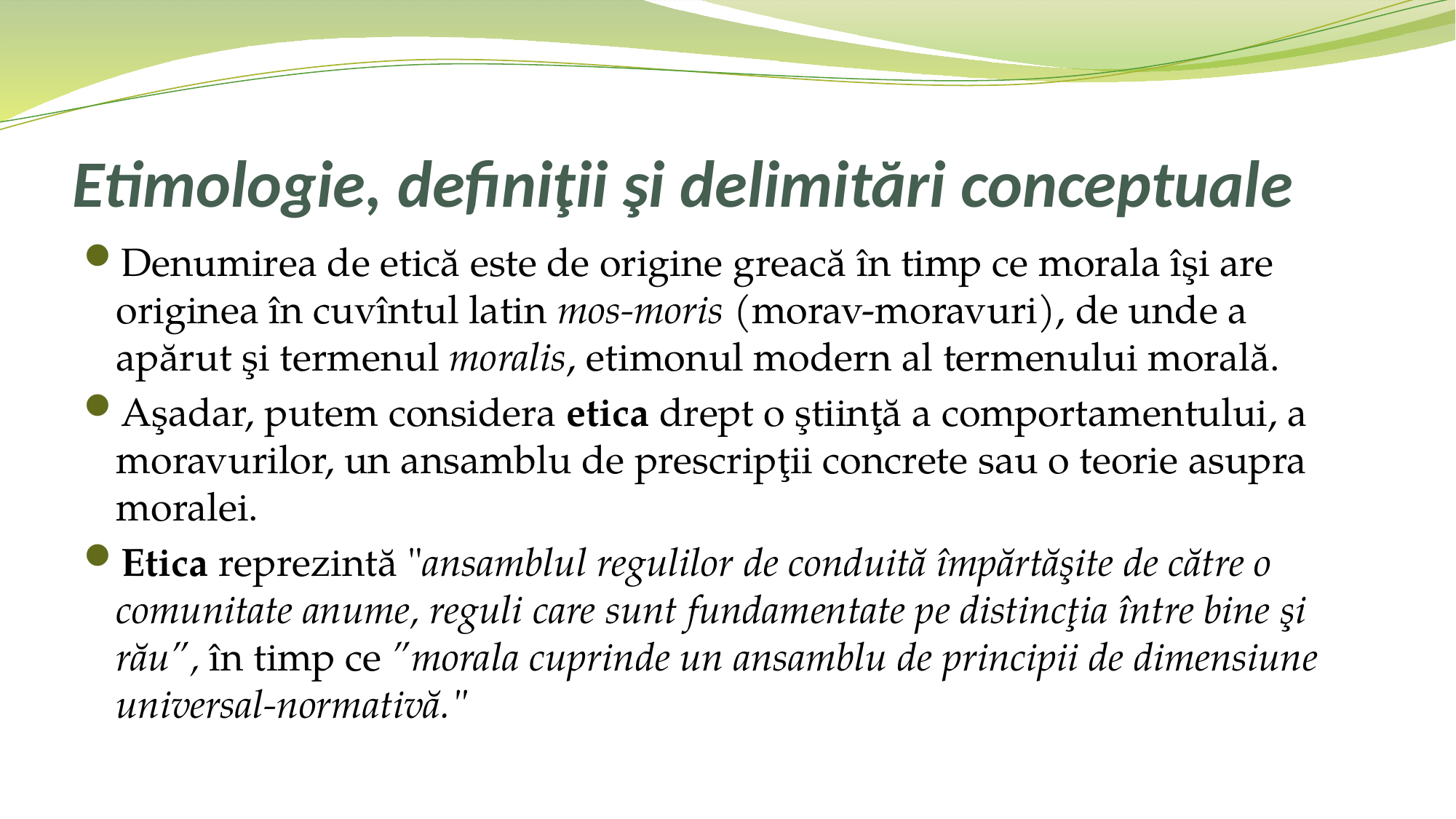

# Etimologie, definiţii şi delimitări conceptuale
Denumirea de etică este de origine greacă în timp ce morala îşi are originea în cuvîntul latin mos-moris (morav-moravuri), de unde a apărut şi termenul moralis, etimonul modern al termenului morală.
Aşadar, putem considera etica drept o ştiinţă a comportamentului, a moravurilor, un ansamblu de prescripţii concrete sau o teorie asupra moralei.
Etica reprezintă "ansamblul regulilor de conduită împărtăşite de către o comunitate anume, reguli care sunt fundamentate pe distincţia între bine şi rău”, în timp ce ”morala cuprinde un ansamblu de principii de dimensiune universal-normativă."